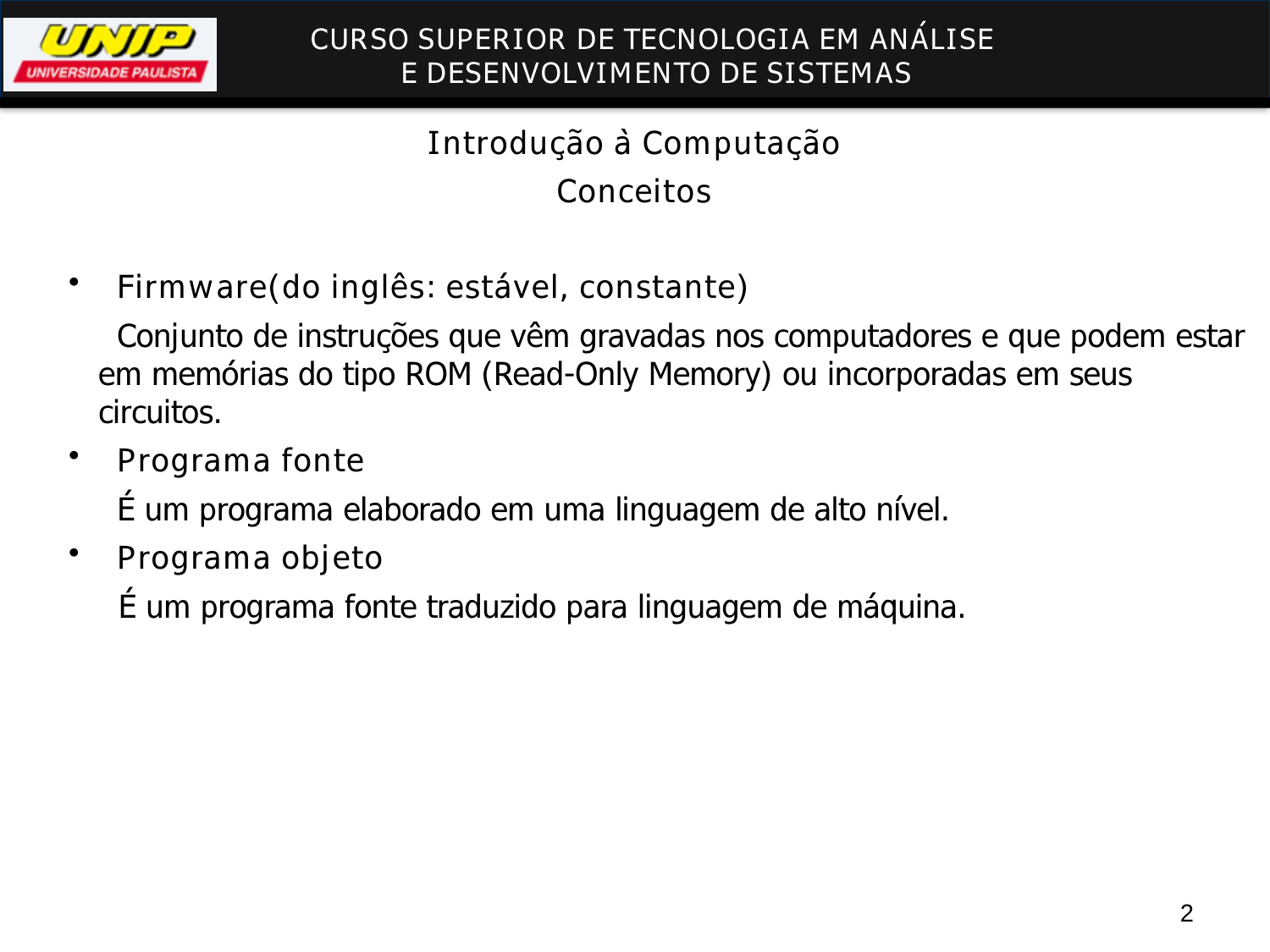

Introdução à Computação
Conceitos
  Firmware(do inglês: estável, constante)
  Conjunto de instruções que vêm gravadas nos computadores e que podem estar em memórias do tipo ROM (Read-Only Memory) ou incorporadas em seus circuitos.
  Programa fonte
  É um programa elaborado em uma linguagem de alto nível.
  Programa objeto
  É um programa fonte traduzido para linguagem de máquina.
2